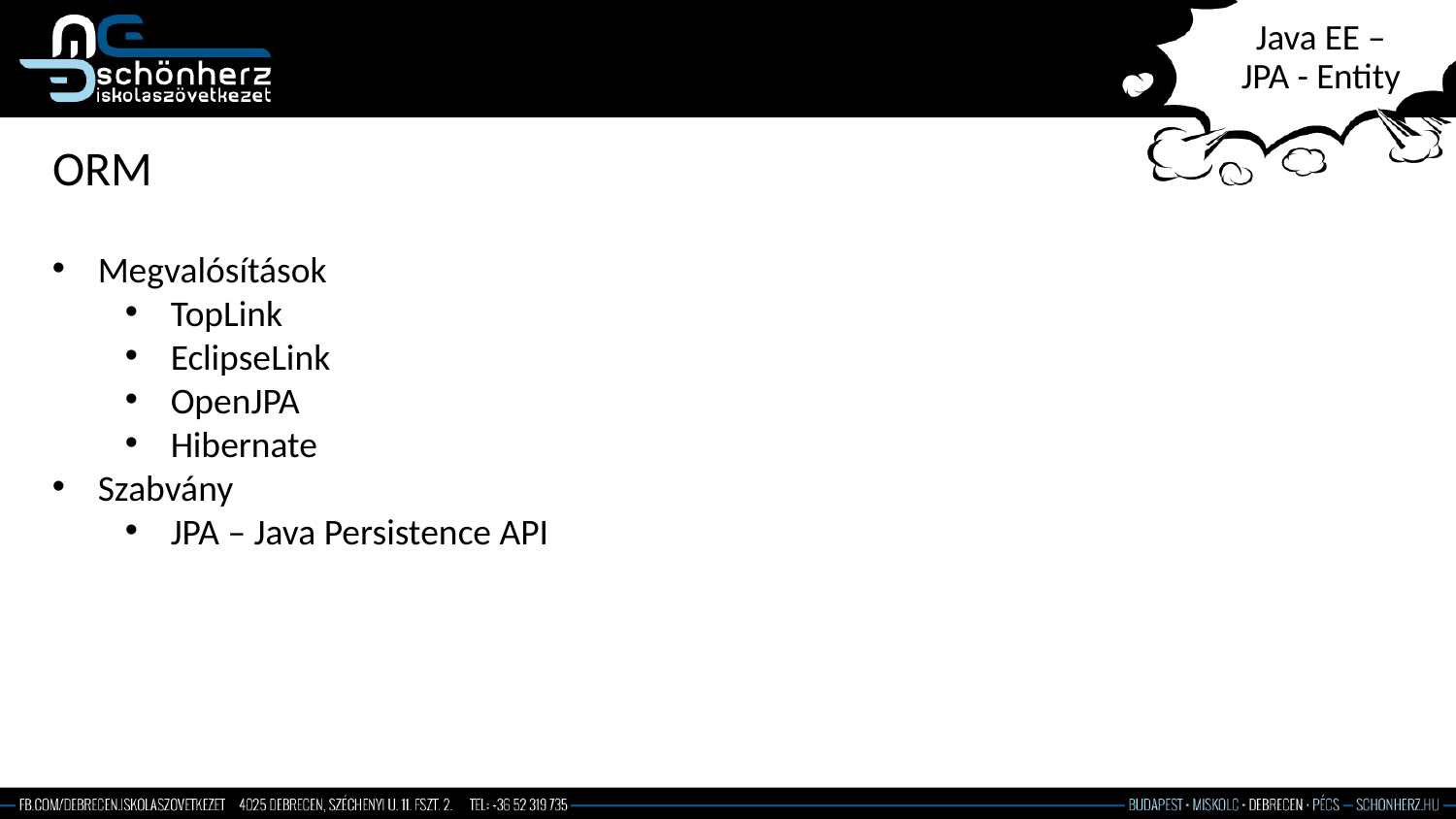

# Java EE – JPA - Entity
ORM
Megvalósítások
TopLink
EclipseLink
OpenJPA
Hibernate
Szabvány
JPA – Java Persistence API